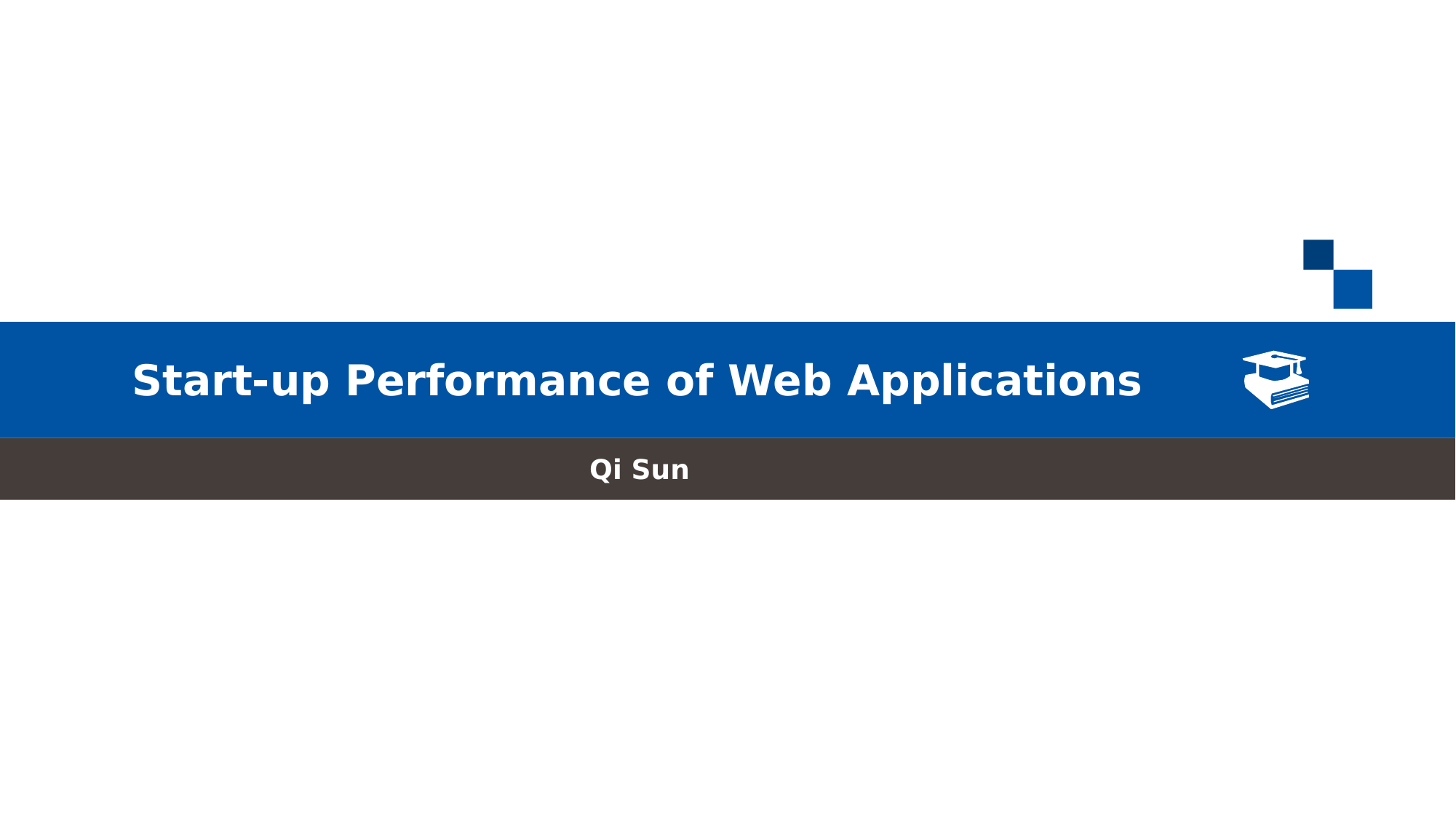

Start-up Performance of Web Applications

Qi Sun